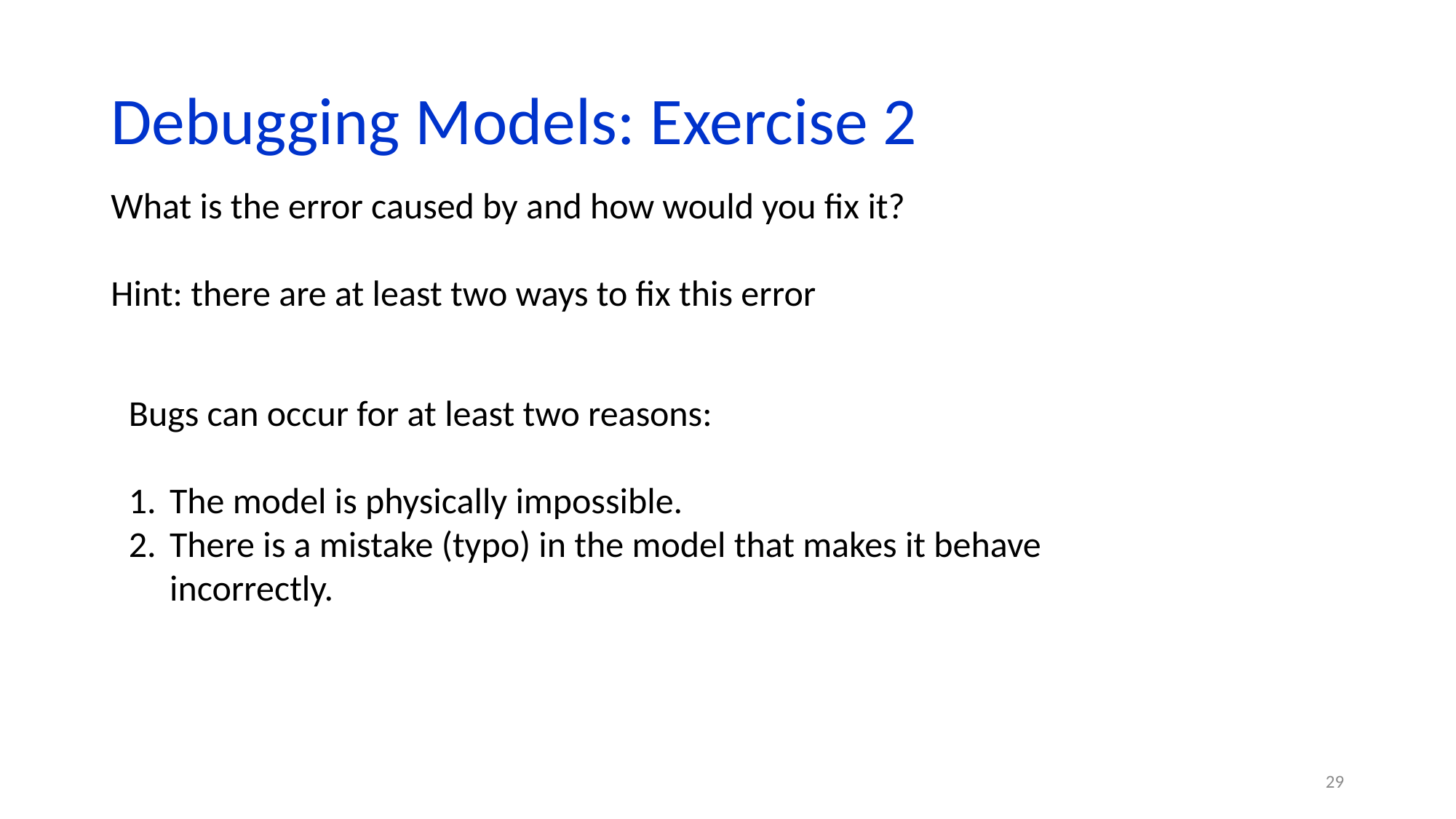

# Debugging Models: Exercise 2
What is the error caused by and how would you fix it?

Hint: there are at least two ways to fix this error
Bugs can occur for at least two reasons:

The model is physically impossible.
There is a mistake (typo) in the model that makes it behave incorrectly.
29